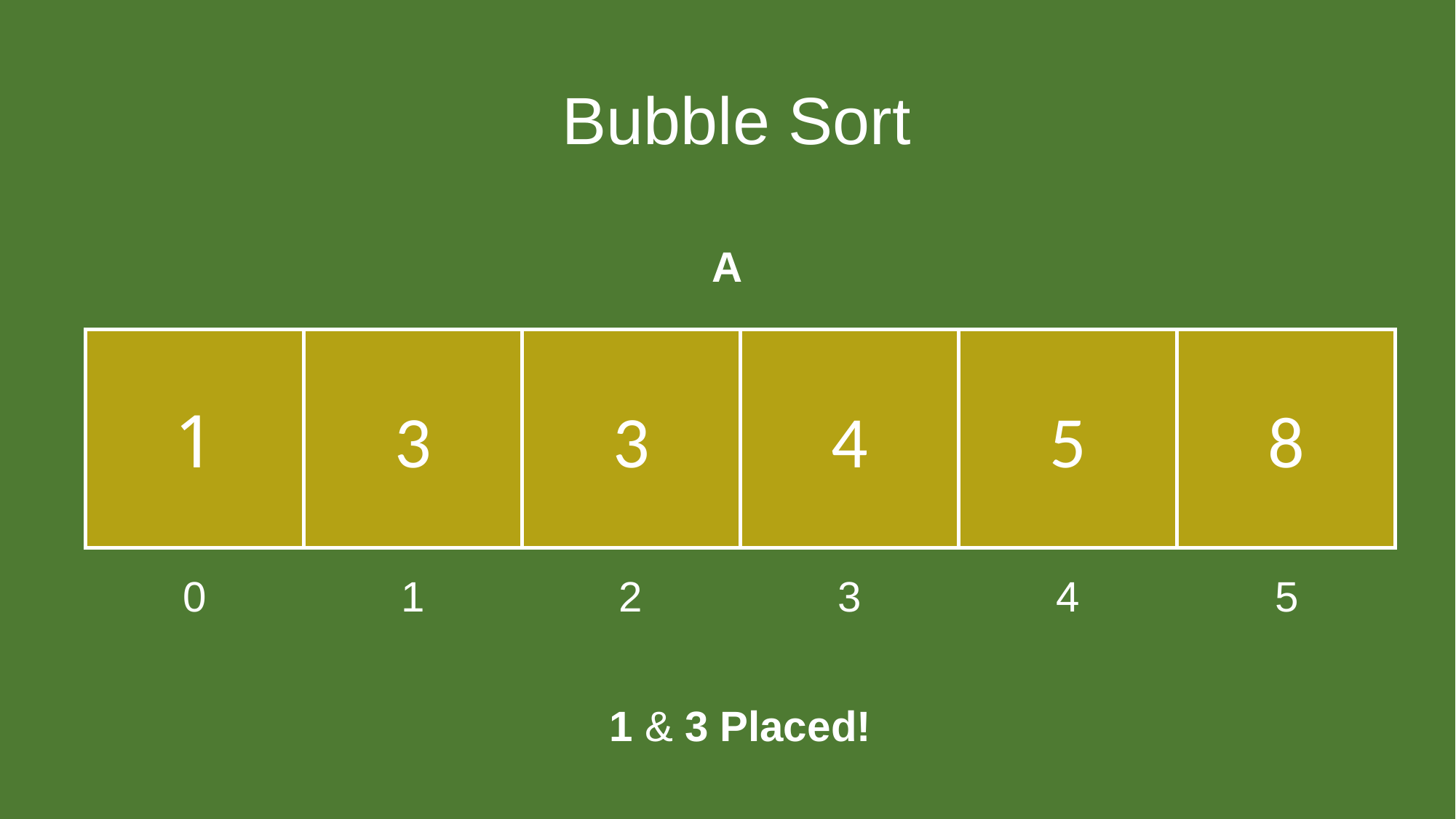

# Bubble Sort
A
1
3
3
4
5
8
0
1
2
3
4
5
1 & 3 Placed!